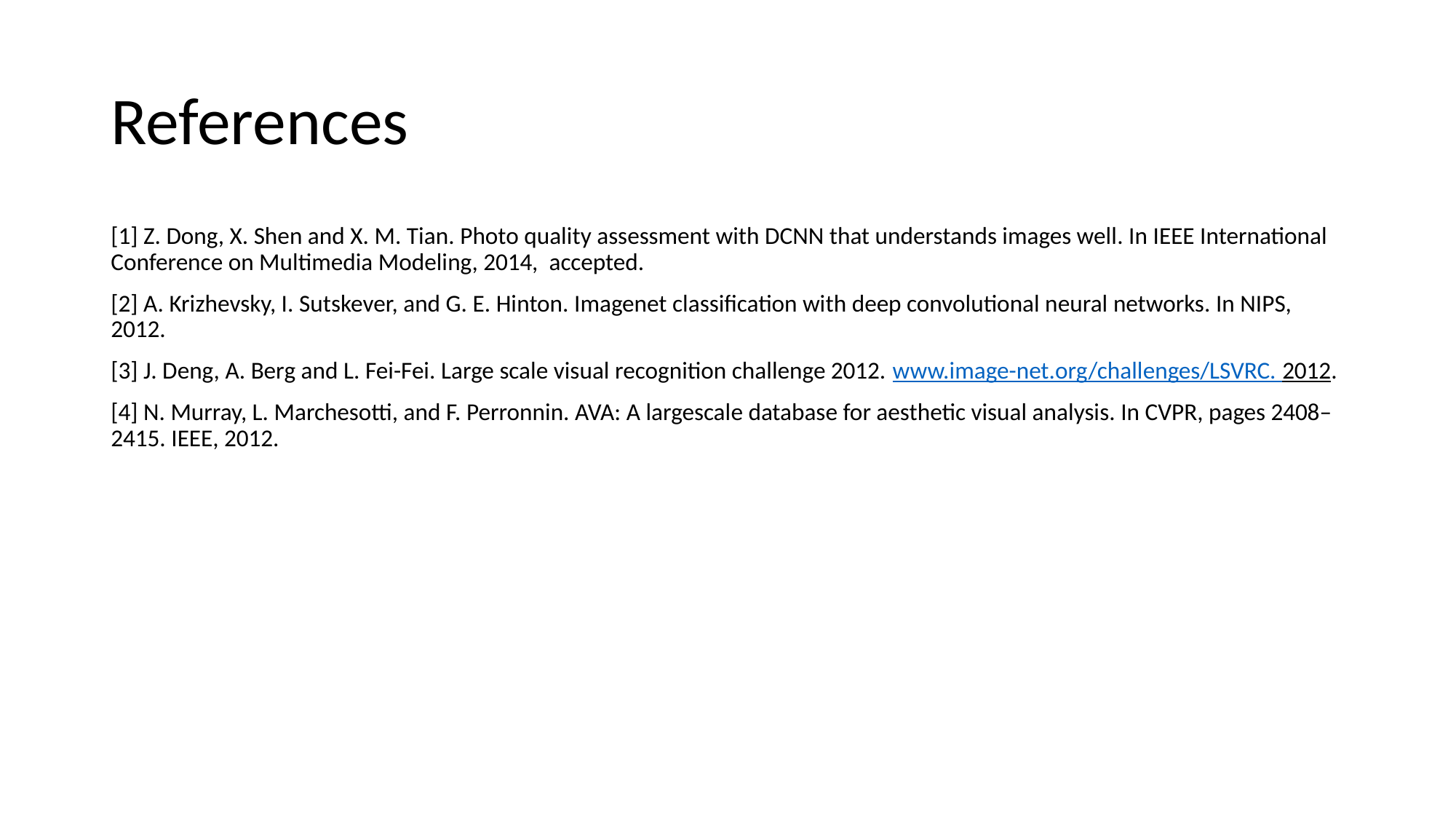

# References
[1] Z. Dong, X. Shen and X. M. Tian. Photo quality assessment with DCNN that understands images well. In IEEE International Conference on Multimedia Modeling, 2014,  accepted.
[2] A. Krizhevsky, I. Sutskever, and G. E. Hinton. Imagenet classification with deep convolutional neural networks. In NIPS, 2012.
[3] J. Deng, A. Berg and L. Fei-Fei. Large scale visual recognition challenge 2012. www.image-net.org/challenges/LSVRC. 2012.
[4] N. Murray, L. Marchesotti, and F. Perronnin. AVA: A largescale database for aesthetic visual analysis. In CVPR, pages 2408–2415. IEEE, 2012.